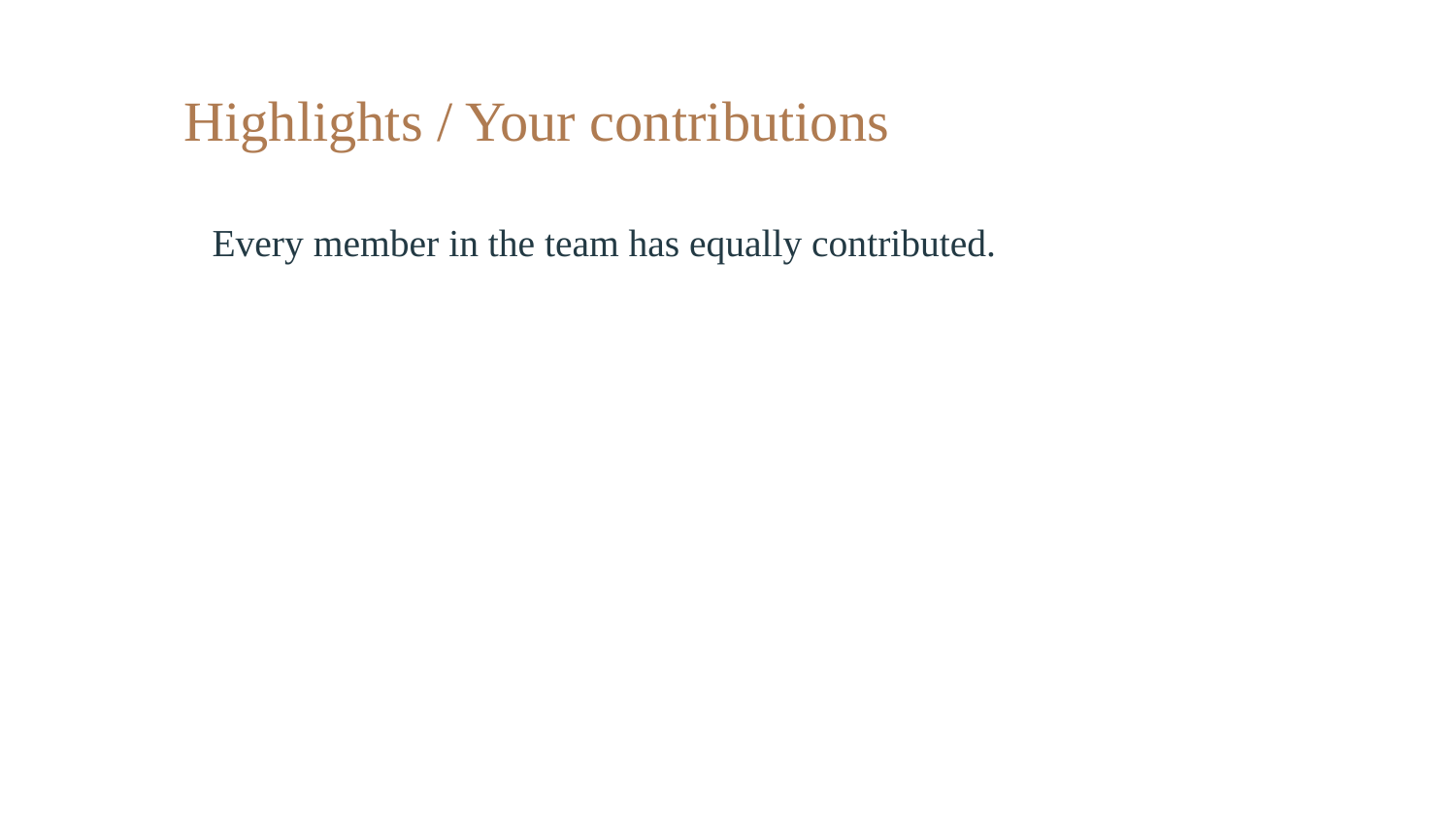

# Highlights / Your contributions
Every member in the team has equally contributed.